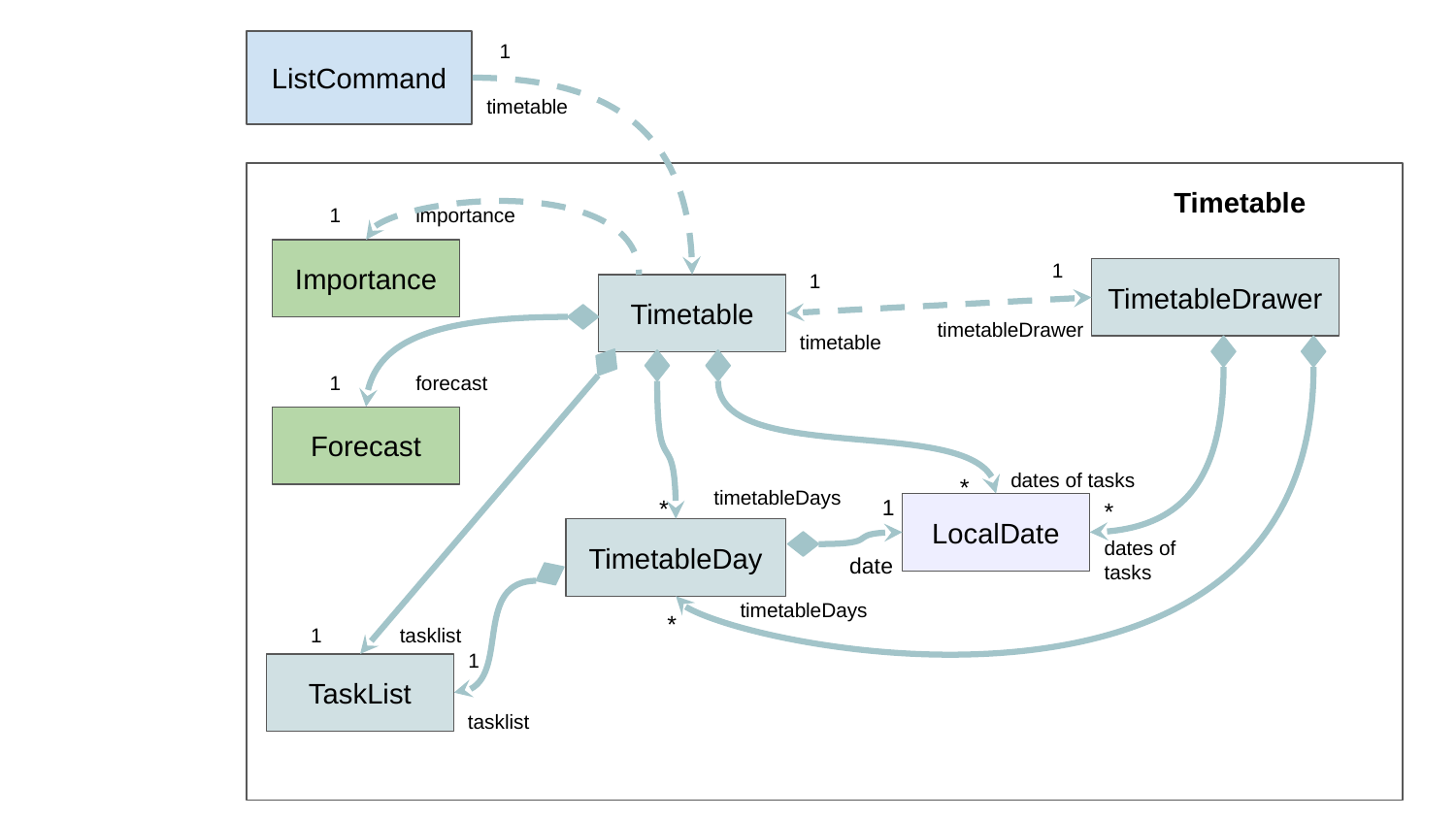

1
ListCommand
timetable

Timetable
1
importance

Importance
1
1
TimetableDrawer
Timetable

timetableDrawer
timetable

1
forecast

Forecast
dates of tasks
*
timetableDays
*
TimetableDay
1
LocalDate
*
dates of tasks

date

timetableDays
*
1
tasklist
TaskList
1
tasklist